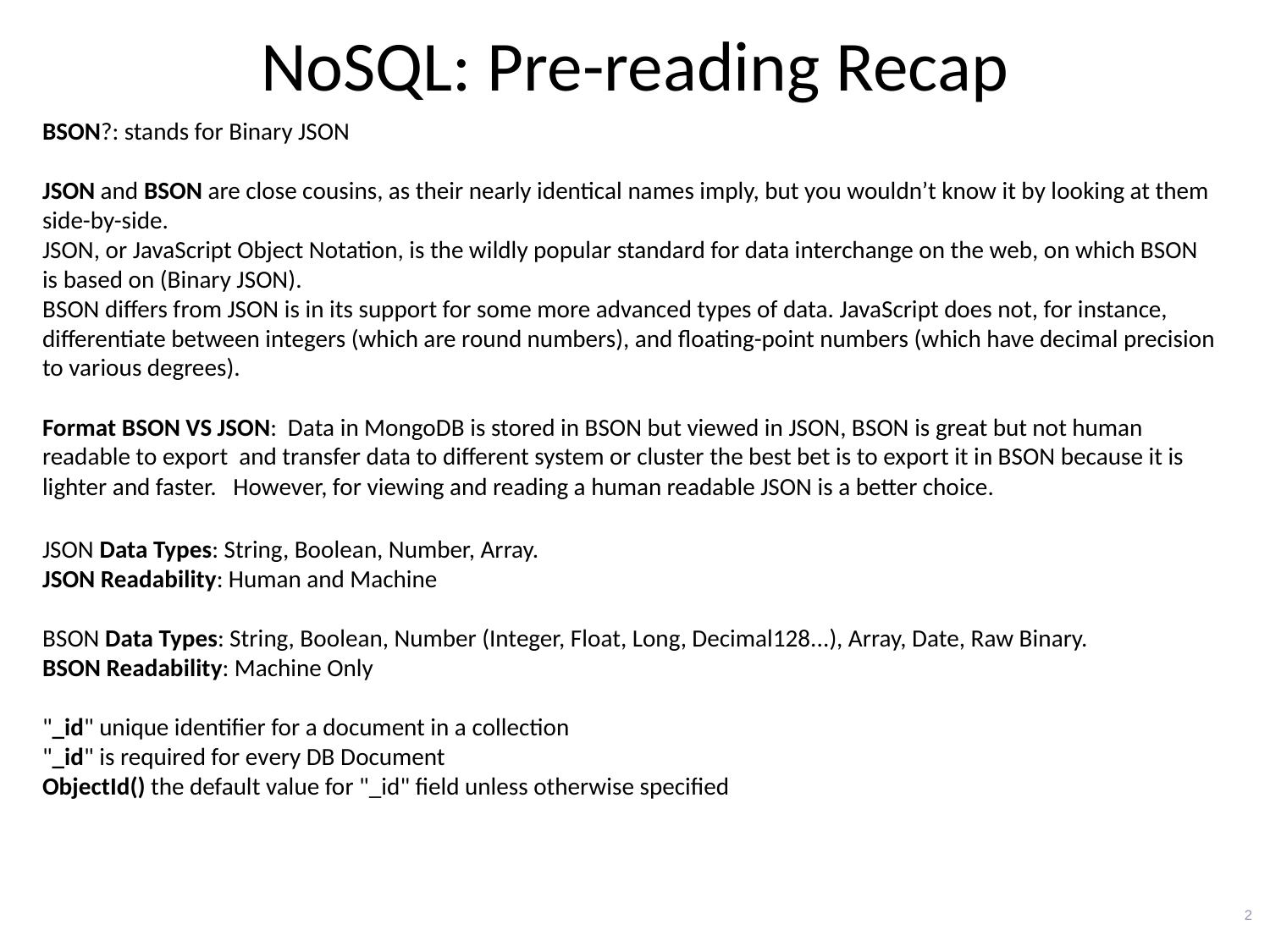

NoSQL: Pre-reading Recap
BSON?: stands for Binary JSON

JSON and BSON are close cousins, as their nearly identical names imply, but you wouldn’t know it by looking at them side-by-side.
JSON, or JavaScript Object Notation, is the wildly popular standard for data interchange on the web, on which BSON is based on (Binary JSON).
BSON differs from JSON is in its support for some more advanced types of data. JavaScript does not, for instance, differentiate between integers (which are round numbers), and floating-point numbers (which have decimal precision to various degrees).

Format BSON VS JSON:  Data in MongoDB is stored in BSON but viewed in JSON, BSON is great but not human readable to export  and transfer data to different system or cluster the best bet is to export it in BSON because it is lighter and faster.   However, for viewing and reading a human readable JSON is a better choice.

JSON Data Types: String, Boolean, Number, Array.
JSON Readability: Human and Machine

BSON Data Types: String, Boolean, Number (Integer, Float, Long, Decimal128...), Array, Date, Raw Binary.
BSON Readability: Machine Only

"_id" unique identifier for a document in a collection
"_id" is required for every DB Document
ObjectId() the default value for "_id" field unless otherwise specified

2